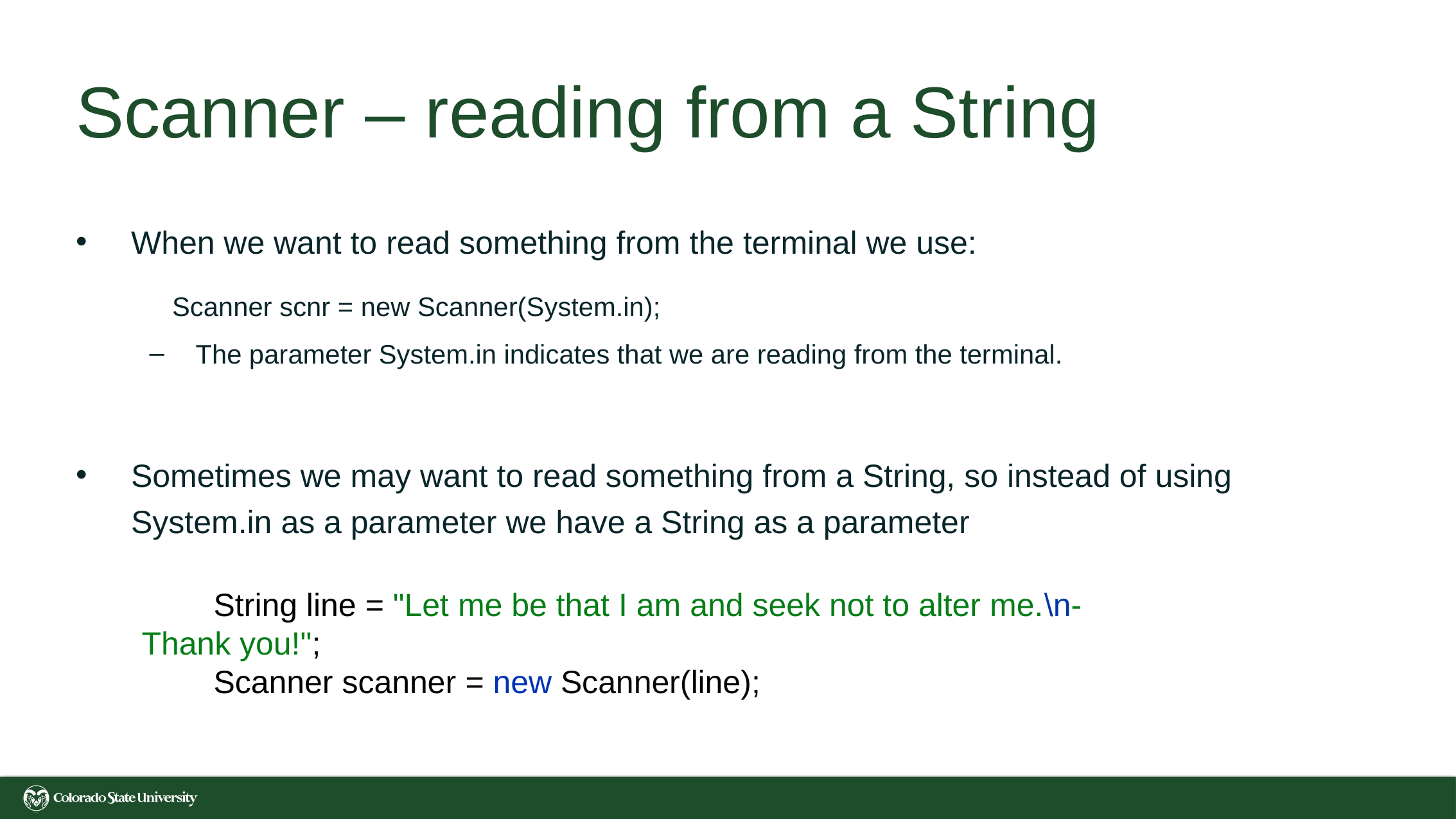

# Scanner – reading from a String
When we want to read something from the terminal we use:
	Scanner scnr = new Scanner(System.in);
The parameter System.in indicates that we are reading from the terminal.

Sometimes we may want to read something from a String, so instead of using System.in as a parameter we have a String as a parameter

        String line = "Let me be that I am and seek not to alter me.\n-Thank you!";
        Scanner scanner = new Scanner(line);